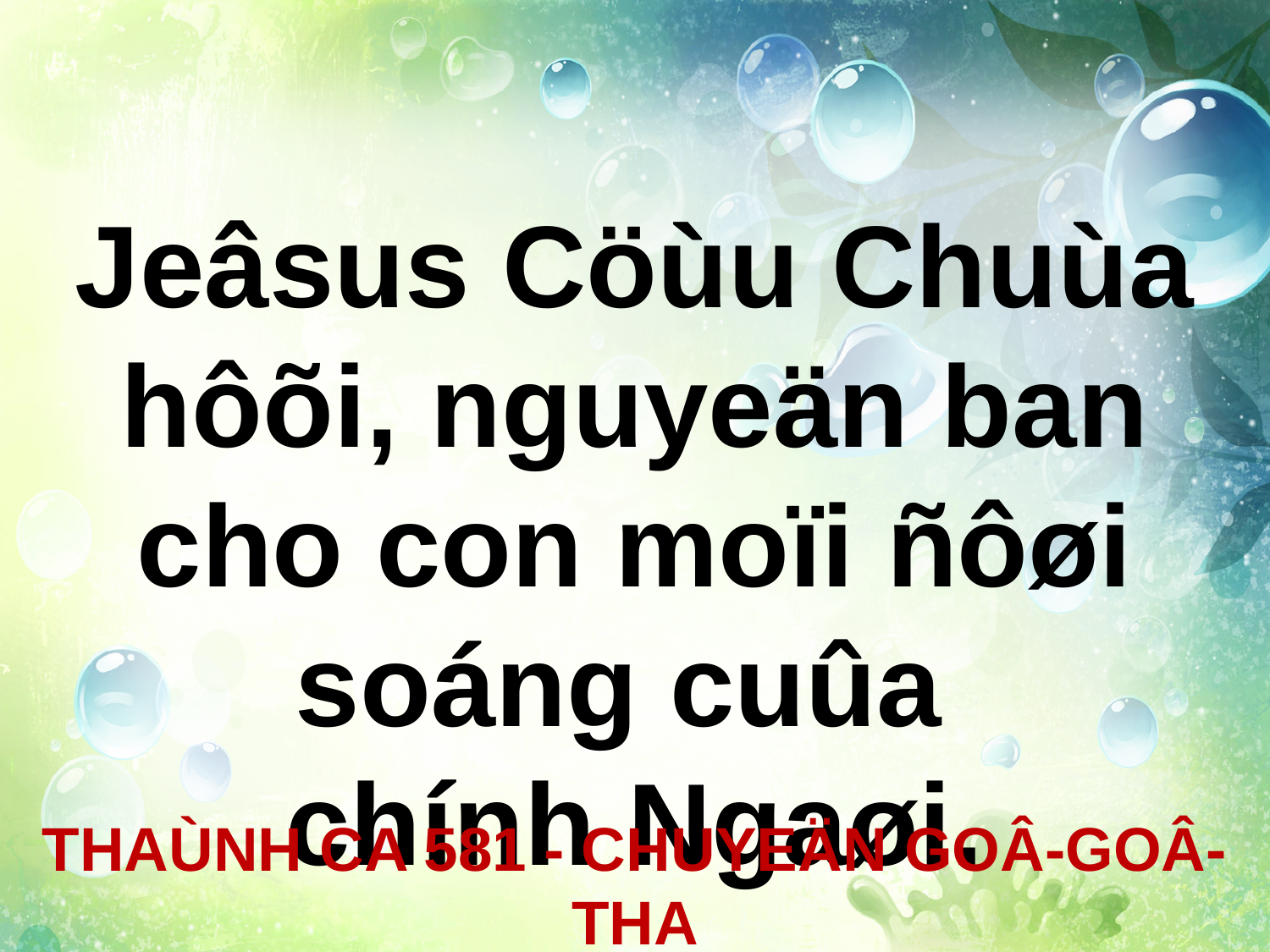

Jeâsus Cöùu Chuùa hôõi, nguyeän ban cho con moïi ñôøi soáng cuûa
chính Ngaøi.
THAÙNH CA 581 - CHUYEÄN GOÂ-GOÂ-THA